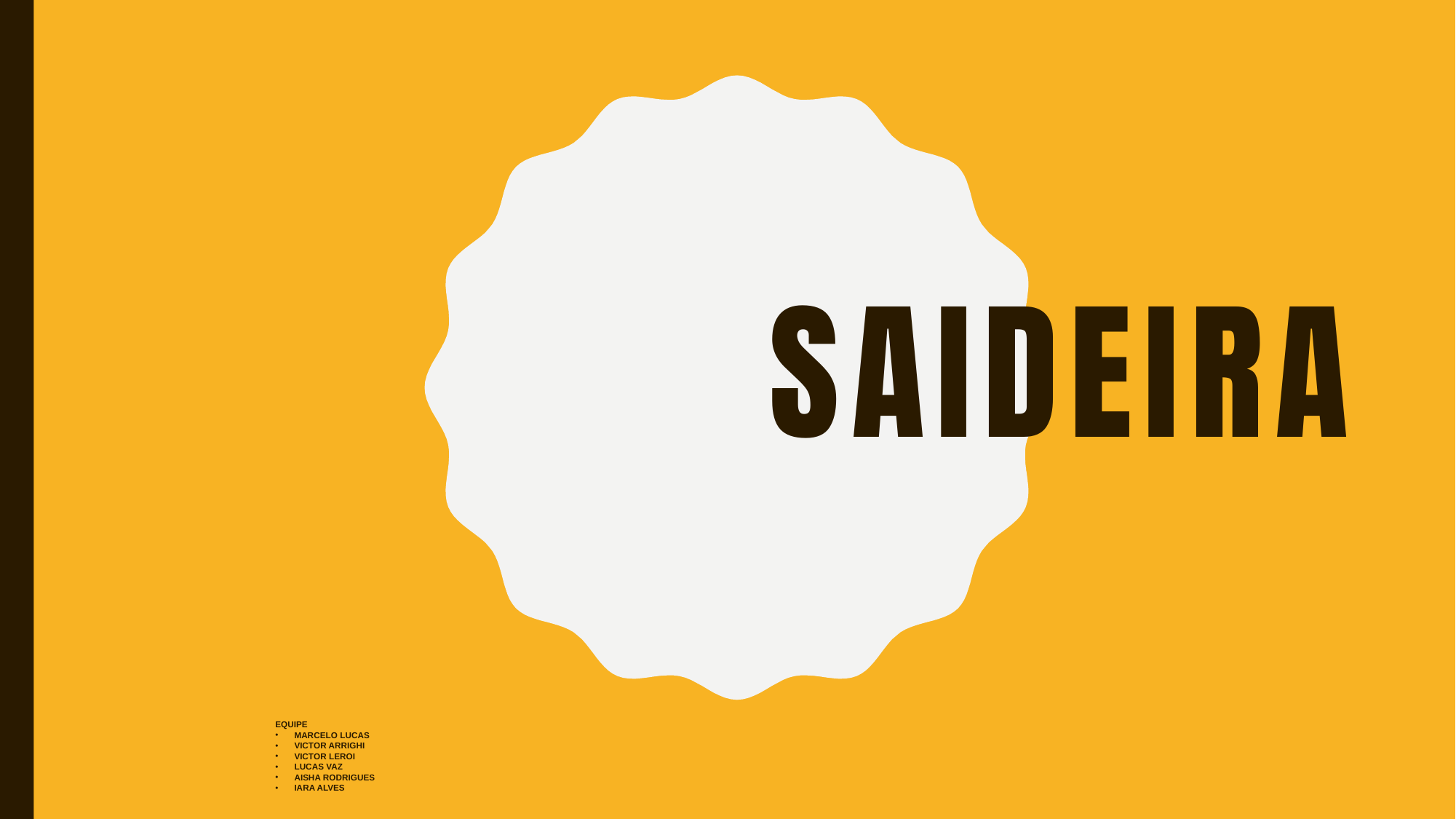

# Saideira
Equipe
Marcelo Lucas
Victor Arrighi
Victor Leroi
Lucas Vaz
Aisha Rodrigues
Iara Alves